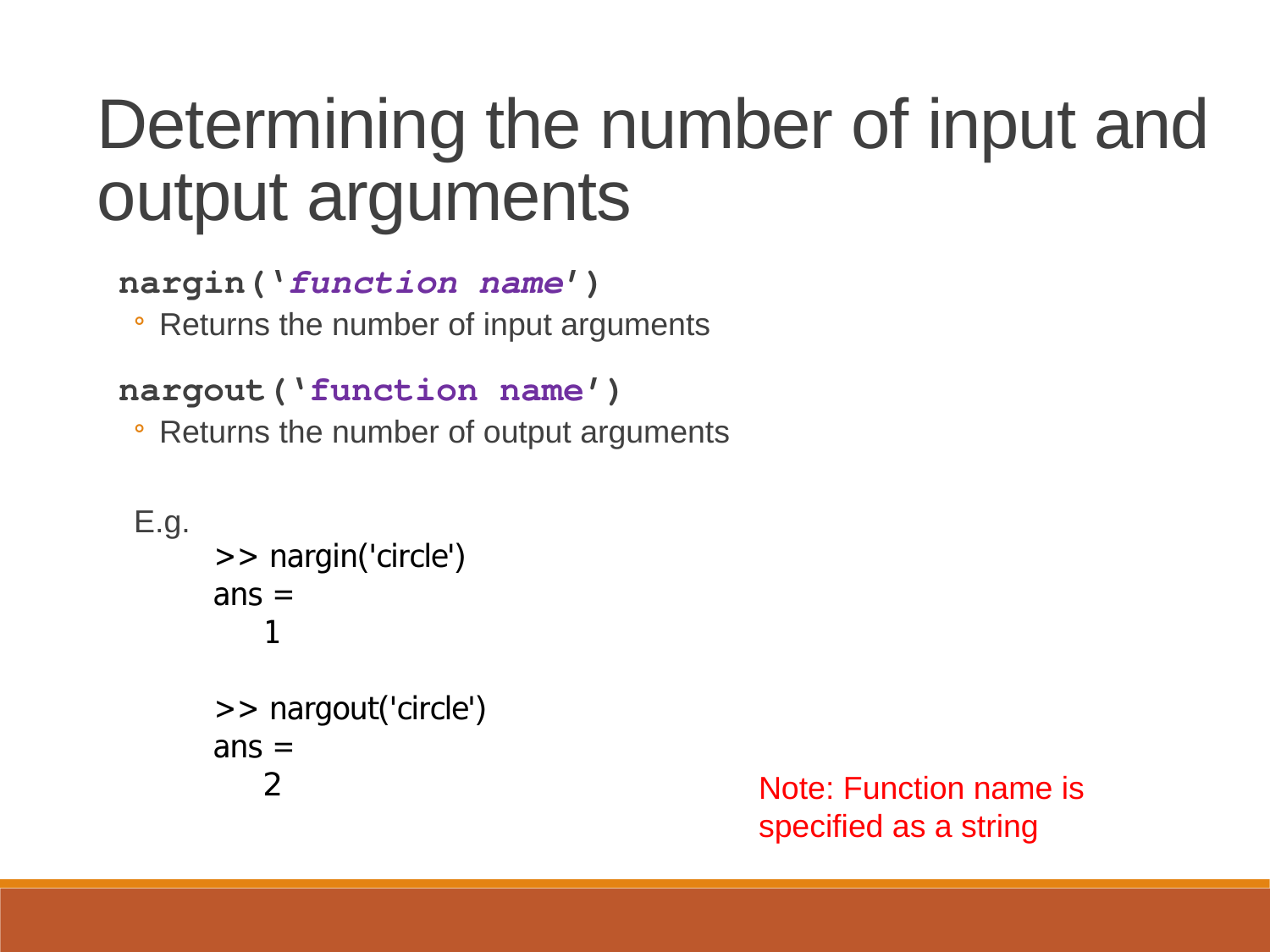

Determining the number of input and output arguments
nargin(‘function name’)
Returns the number of input arguments
nargout(‘function name’)
Returns the number of output arguments

E.g.

>> nargin('circle')
ans =
     1

>> nargout('circle')
ans =
     2
Note: Function name is specified as a string